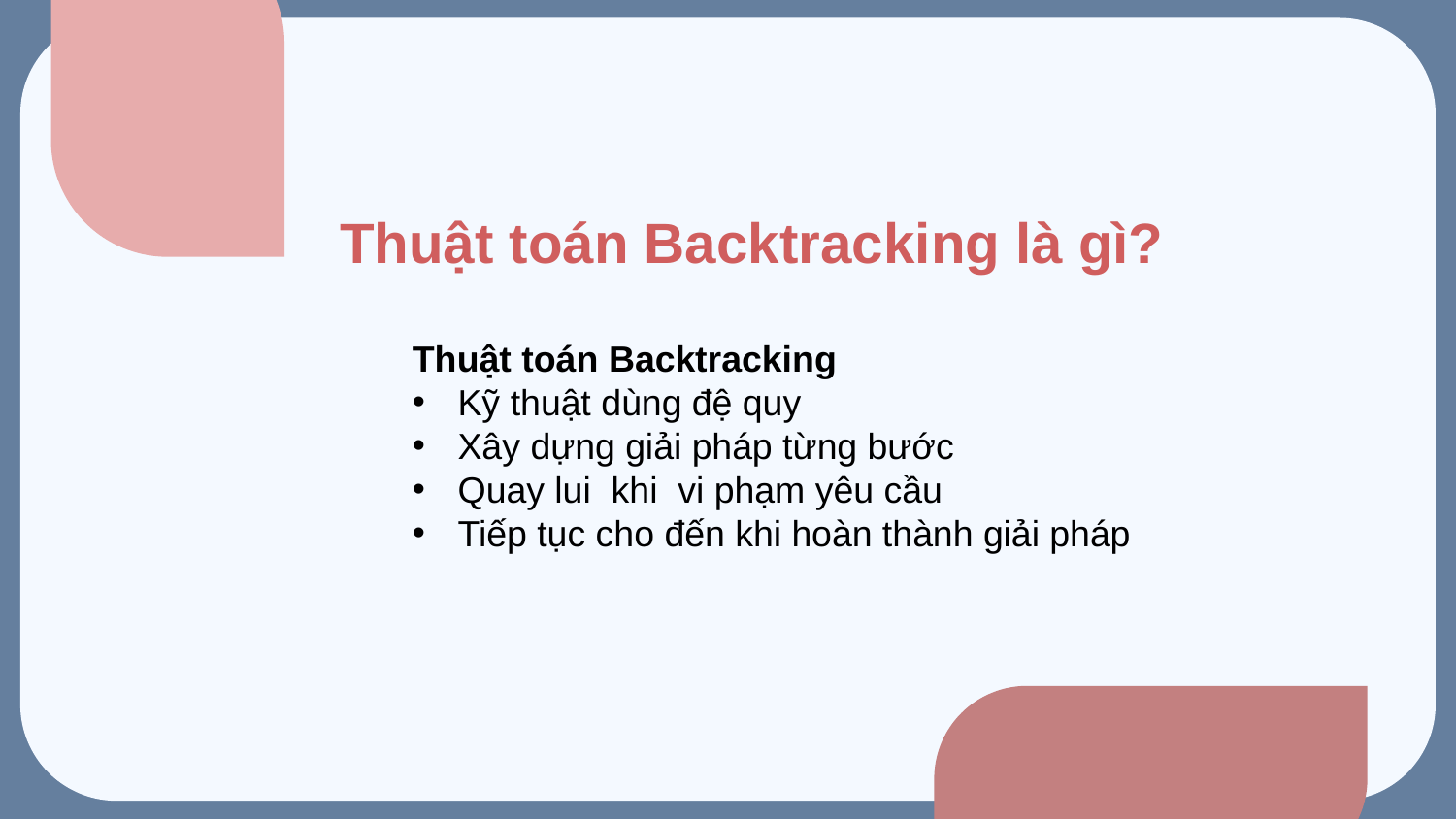

Thuật toán Backtracking là gì?
Thuật toán Backtracking
Kỹ thuật dùng đệ quy
Xây dựng giải pháp từng bước
Quay lui  khi  vi phạm yêu cầu
Tiếp tục cho đến khi hoàn thành giải pháp